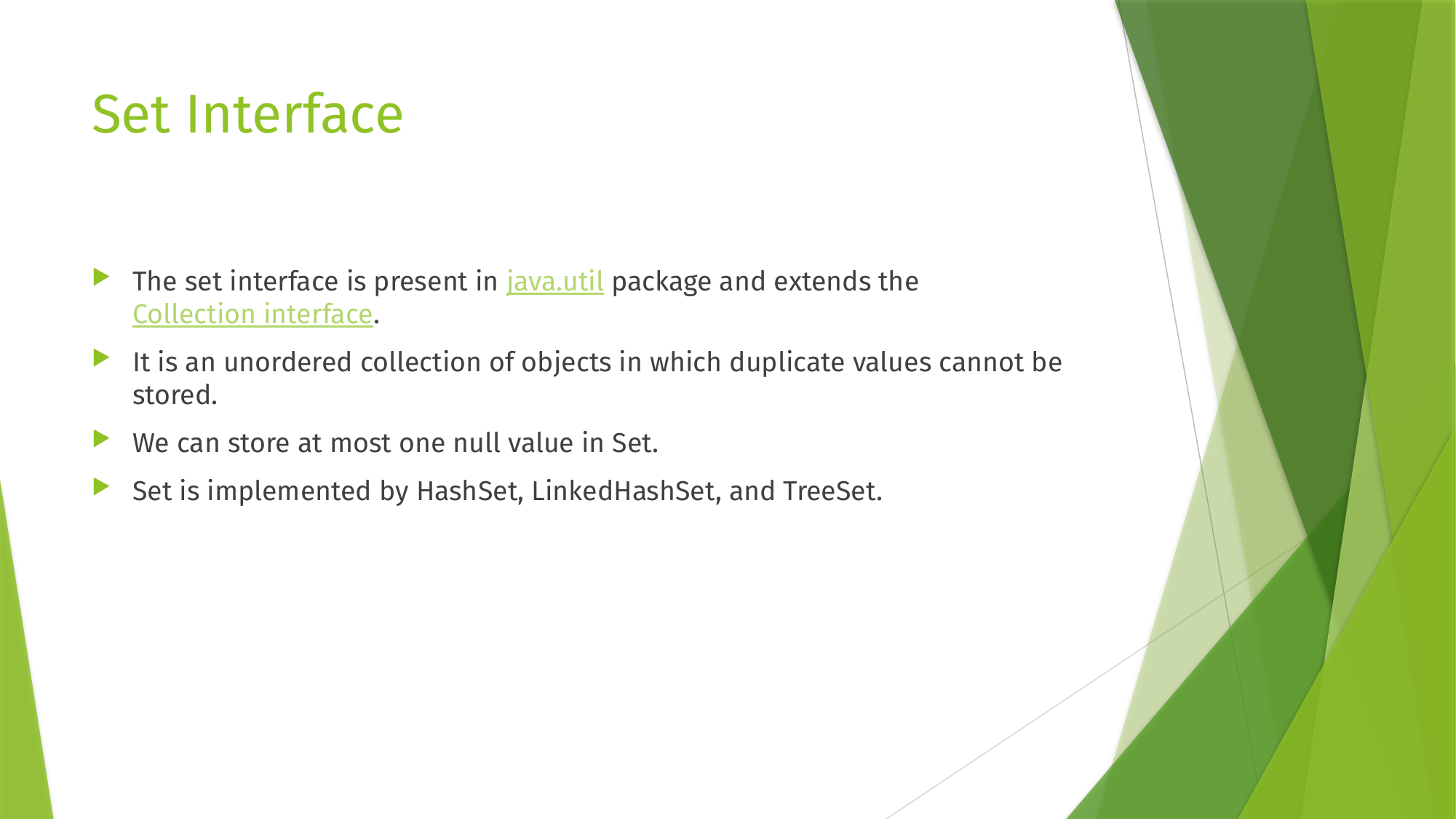

# Set Interface
The set interface is present in java.util package and extends the Collection interface.
It is an unordered collection of objects in which duplicate values cannot be stored.
We can store at most one null value in Set.
Set is implemented by HashSet, LinkedHashSet, and TreeSet.